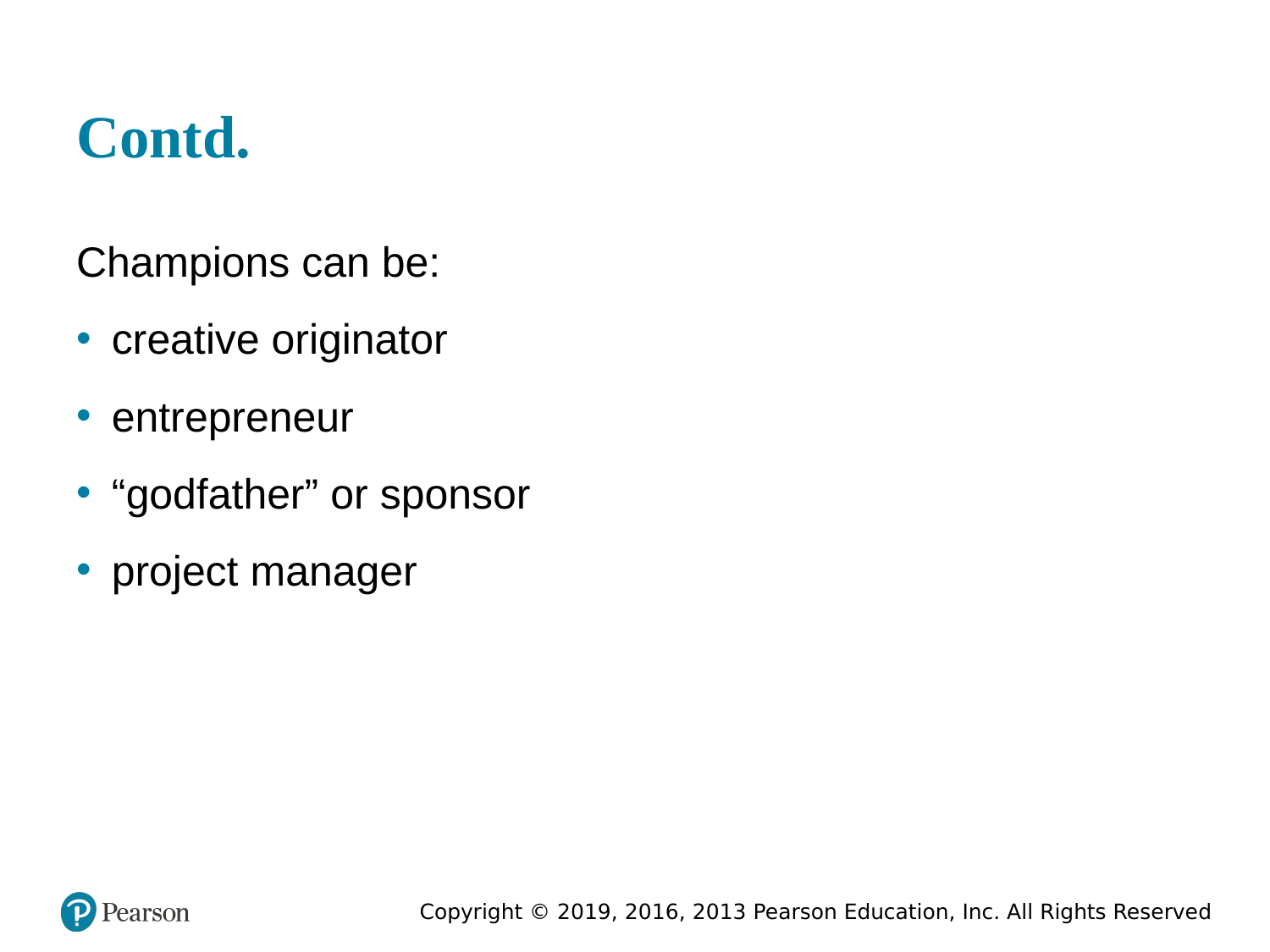

# Contd.
Champions can be:
creative originator
entrepreneur
“godfather” or sponsor
project manager